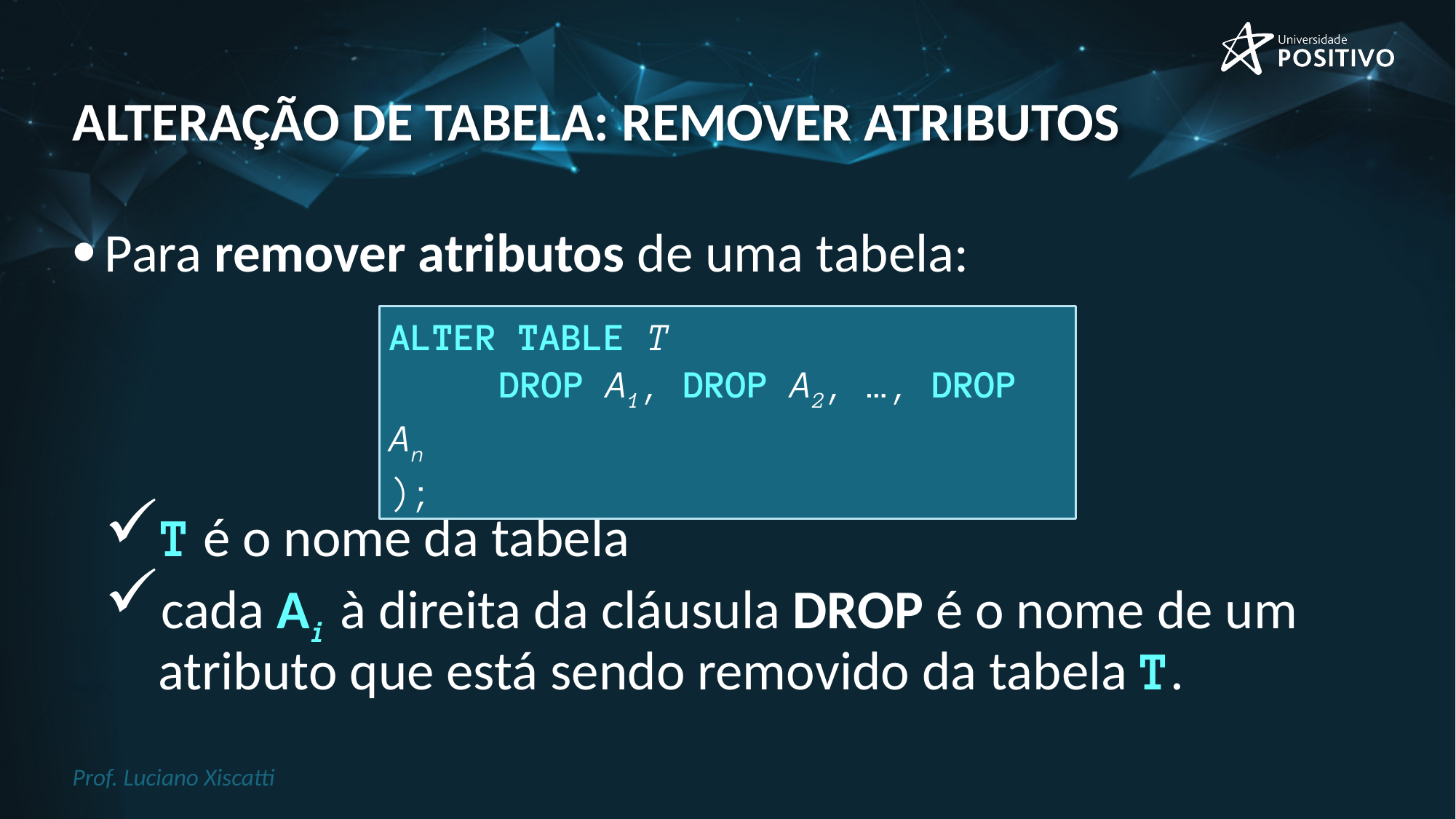

# alteração de tabela: REMOVER ATRIBUTOS
Para remover atributos de uma tabela:
T é o nome da tabela
cada Ai à direita da cláusula DROP é o nome de um atributo que está sendo removido da tabela T.
ALTER TABLE T
	DROP A1, DROP A2, …, DROP An
);